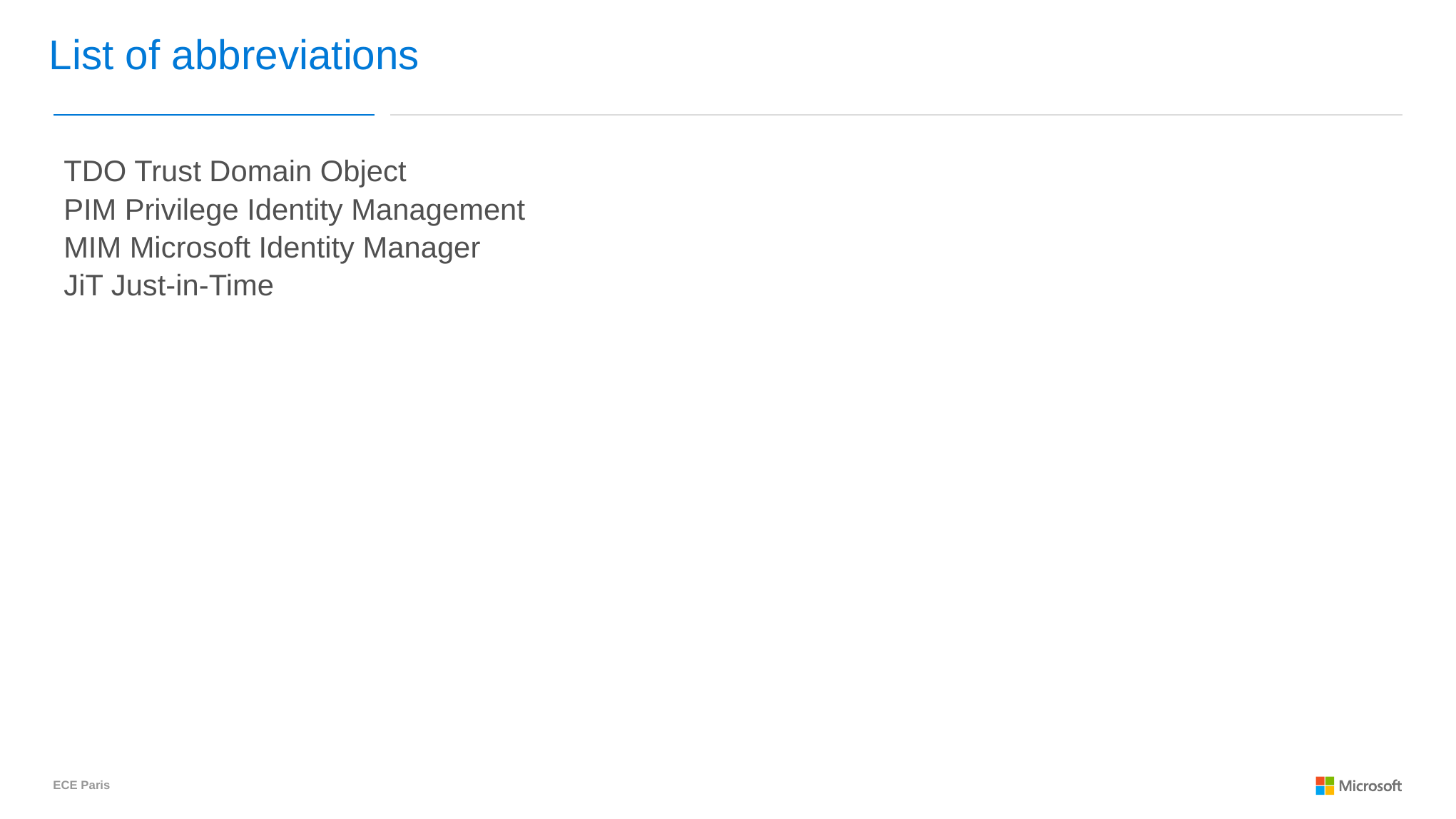

List of abbreviations
TDO Trust Domain Object
PIM Privilege Identity Management
MIM Microsoft Identity Manager
JiT Just-in-Time